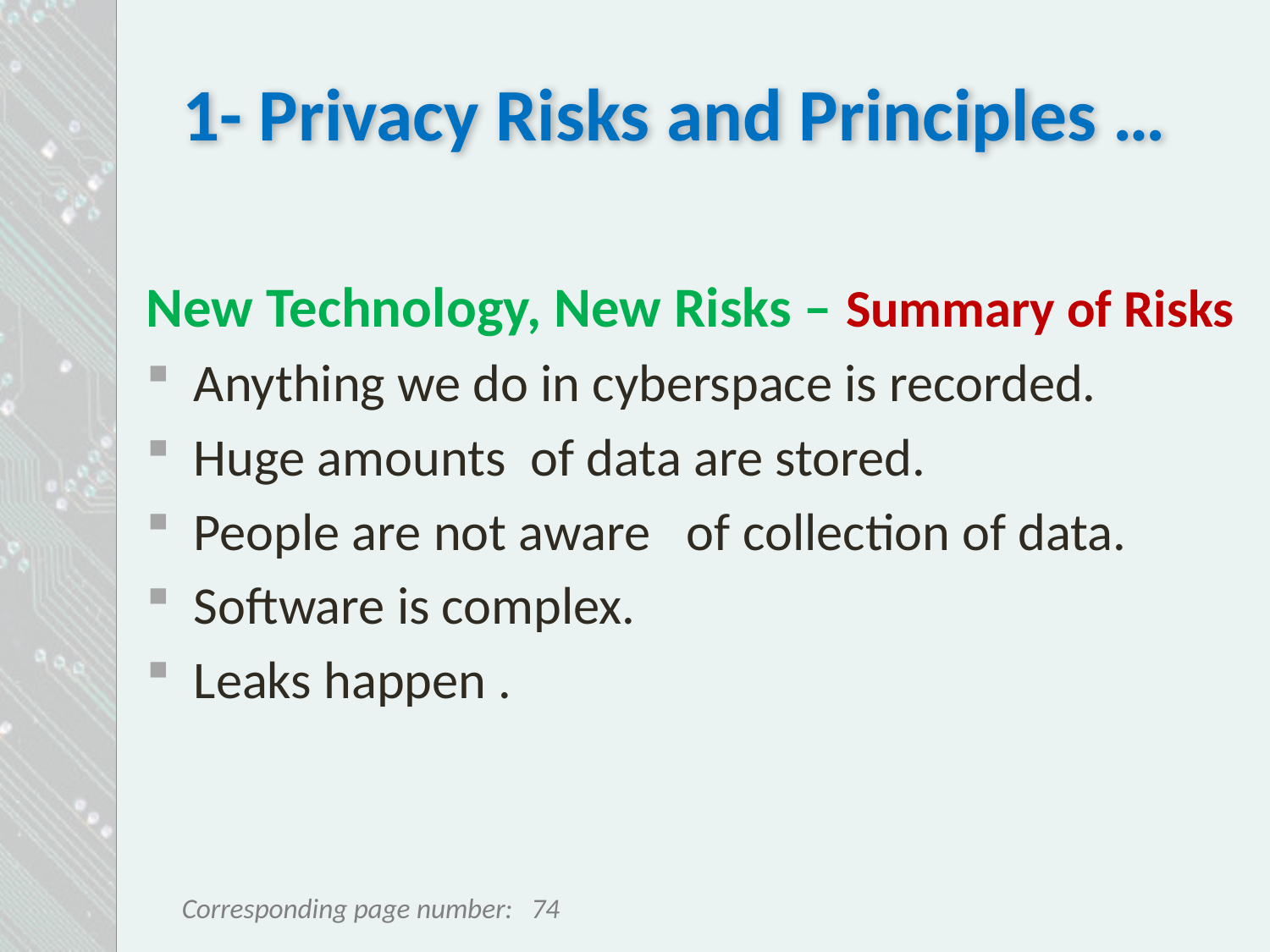

# 1- Privacy Risks and Principles …
New Technology, New Risks – Summary of Risks
Anything we do in cyberspace is recorded.
Huge amounts  of data are stored.
People are not aware   of collection of data.
Software is complex.
Leaks happen .

74